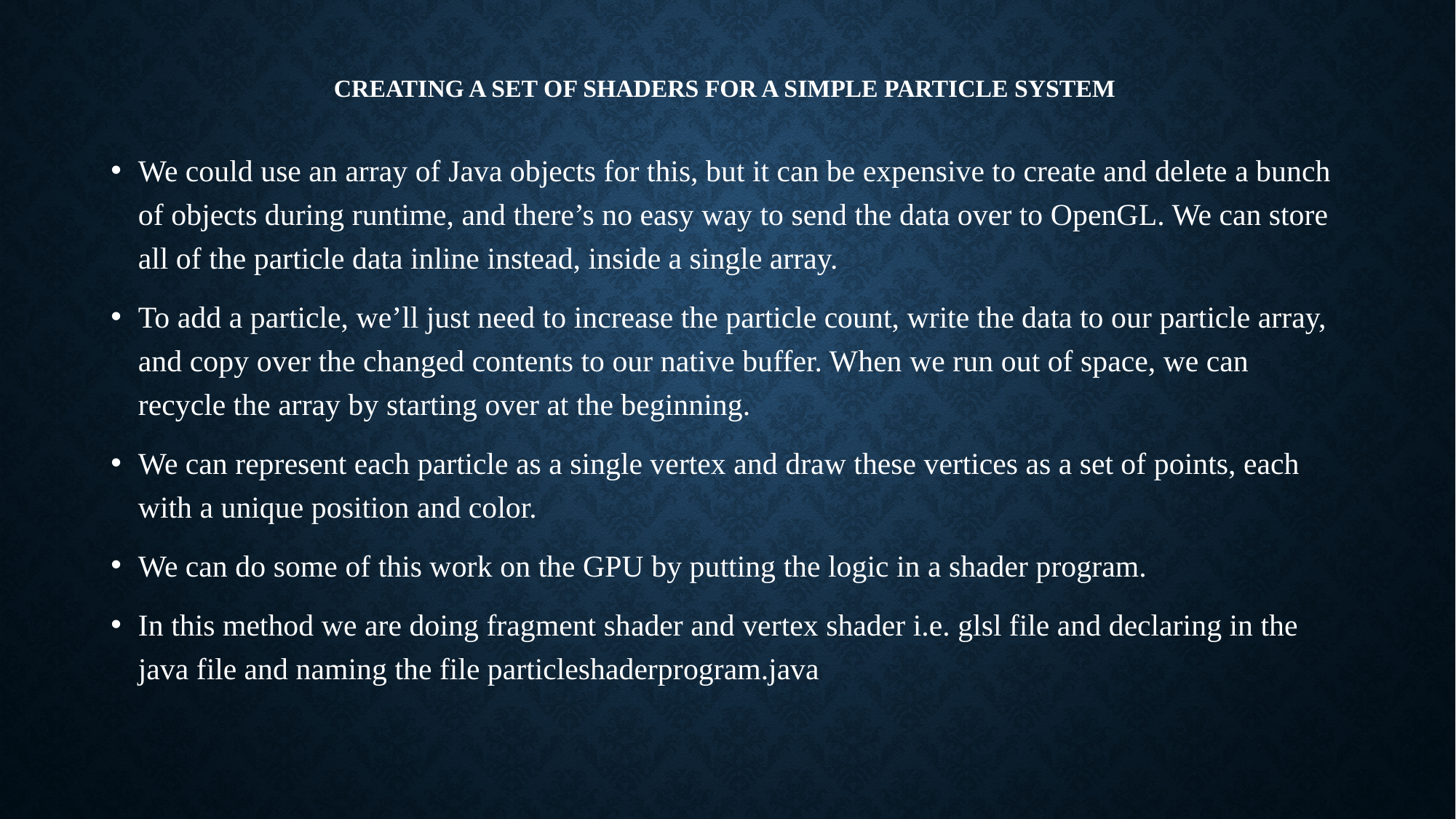

# Creating a Set of Shaders for a Simple Particle System
We could use an array of Java objects for this, but it can be expensive to create and delete a bunch of objects during runtime, and there’s no easy way to send the data over to OpenGL. We can store all of the particle data inline instead, inside a single array.
To add a particle, we’ll just need to increase the particle count, write the data to our particle array, and copy over the changed contents to our native buffer. When we run out of space, we can recycle the array by starting over at the beginning.
We can represent each particle as a single vertex and draw these vertices as a set of points, each with a unique position and color.
We can do some of this work on the GPU by putting the logic in a shader program.
In this method we are doing fragment shader and vertex shader i.e. glsl file and declaring in the java file and naming the file particleshaderprogram.java